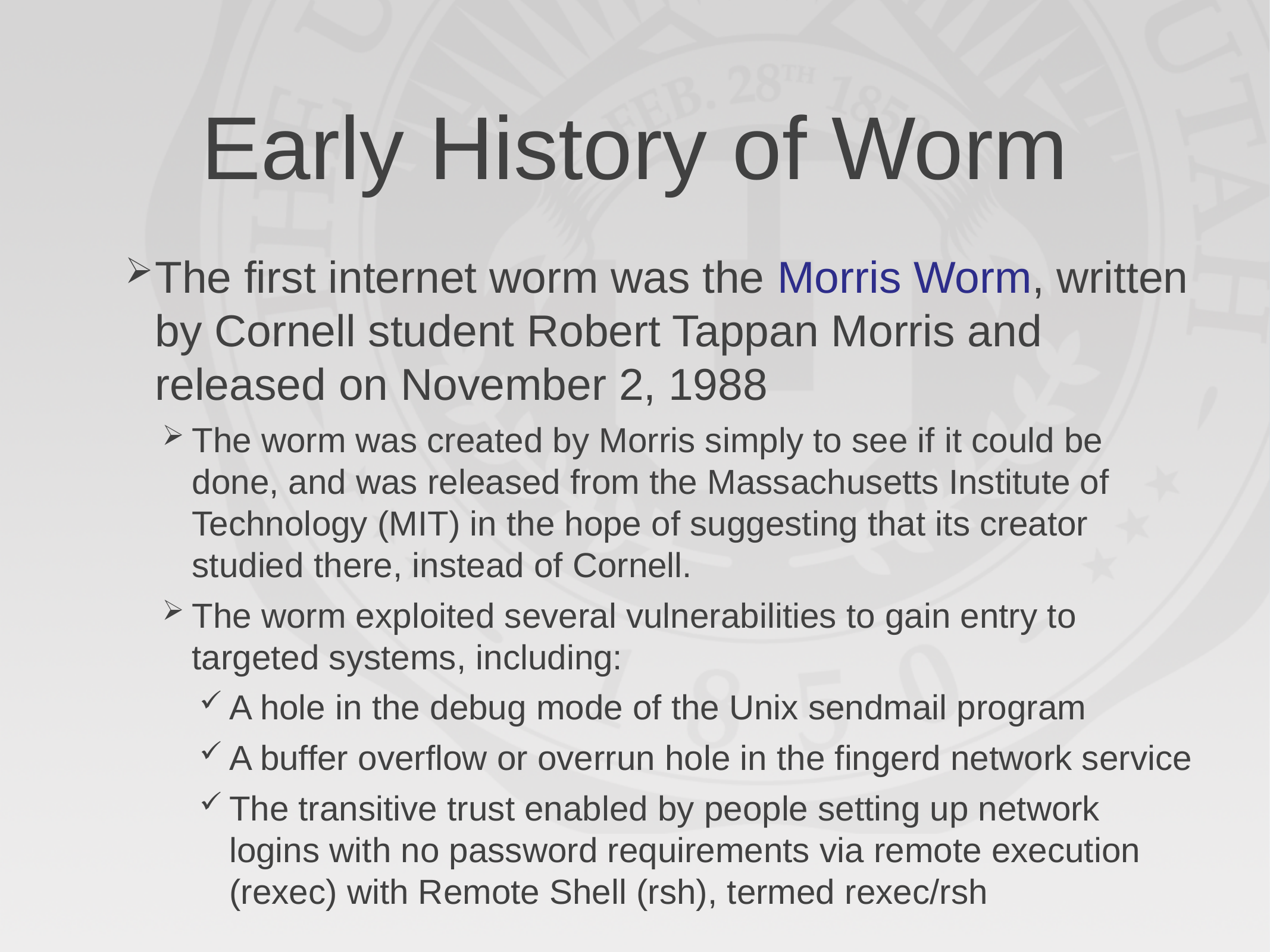

# Early History of Worm

The first internet worm was the Morris Worm, written by Cornell student Robert Tappan Morris and released on November 2, 1988
The worm was created by Morris simply to see if it could be done, and was released from the Massachusetts Institute of Technology (MIT) in the hope of suggesting that its creator studied there, instead of Cornell.
The worm exploited several vulnerabilities to gain entry to targeted systems, including:
A hole in the debug mode of the Unix sendmail program
A buffer overflow or overrun hole in the fingerd network service
The transitive trust enabled by people setting up network logins with no password requirements via remote execution (rexec) with Remote Shell (rsh), termed rexec/rsh